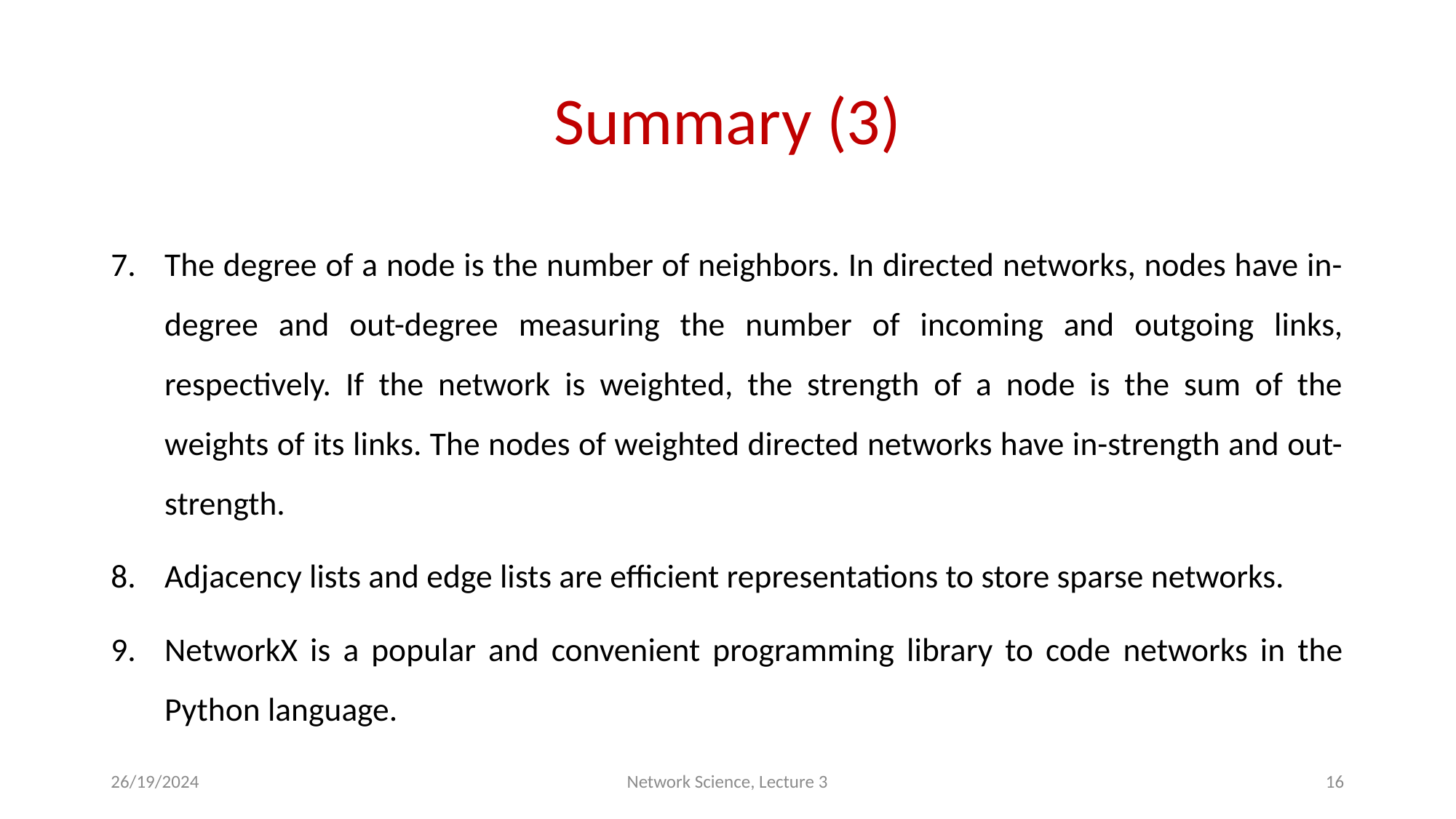

# Summary (3)
The degree of a node is the number of neighbors. In directed networks, nodes have in-degree and out-degree measuring the number of incoming and outgoing links, respectively. If the network is weighted, the strength of a node is the sum of the weights of its links. The nodes of weighted directed networks have in-strength and out-strength.
Adjacency lists and edge lists are efficient representations to store sparse networks.
NetworkX is a popular and convenient programming library to code networks in the Python language.
26/19/2024
Network Science, Lecture 3
16